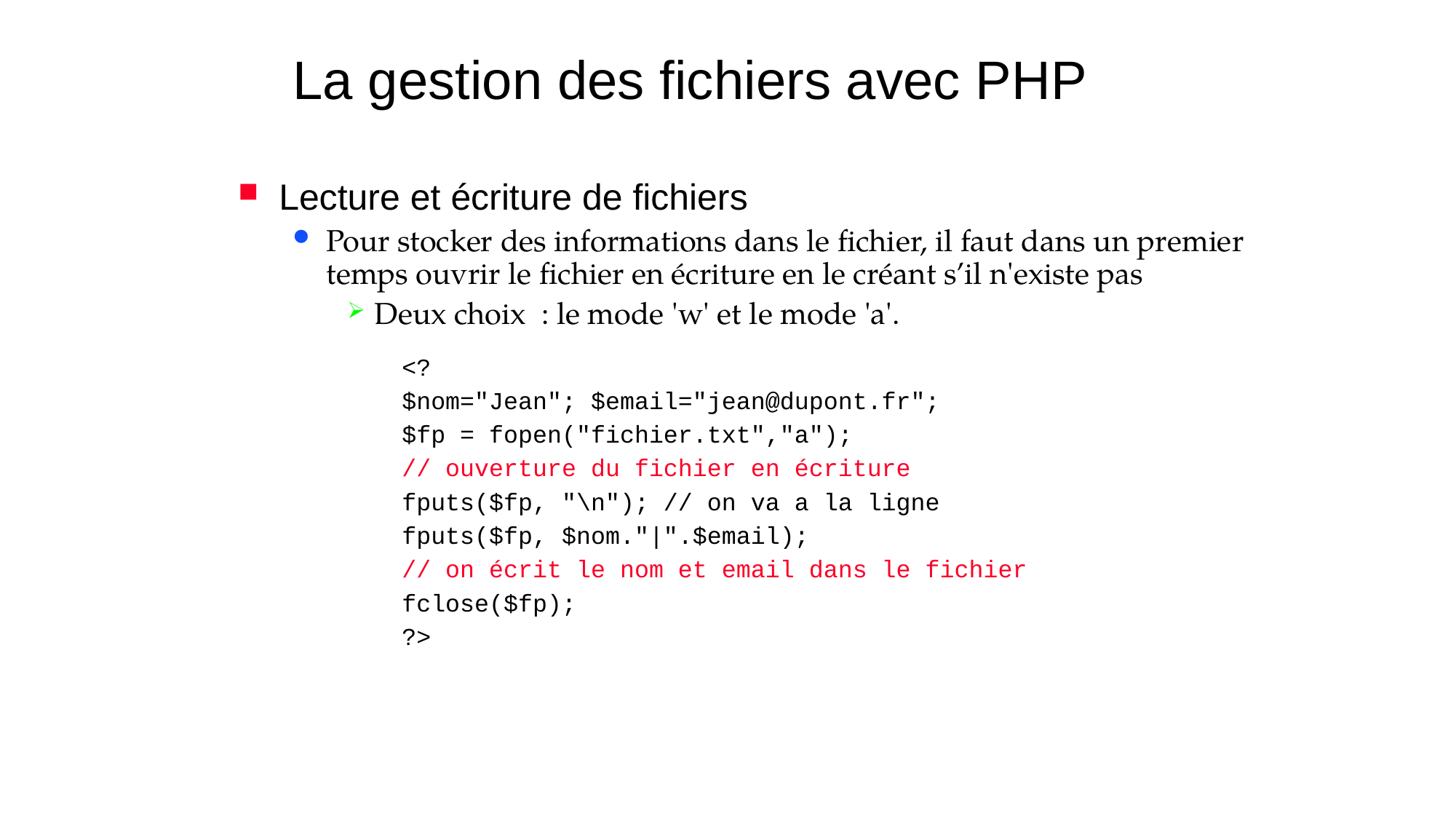

# La gestion des fichiers avec PHP
Lecture et écriture de fichiers
Pour stocker des informations dans le fichier, il faut dans un premier temps ouvrir le fichier en écriture en le créant s’il n'existe pas
Deux choix  : le mode 'w' et le mode 'a'.

<?
$nom="Jean"; $email="jean@dupont.fr";
$fp = fopen("fichier.txt","a");
// ouverture du fichier en écriture
fputs($fp, "\n"); // on va a la ligne
fputs($fp, $nom."|".$email);
// on écrit le nom et email dans le fichier
fclose($fp);
?>